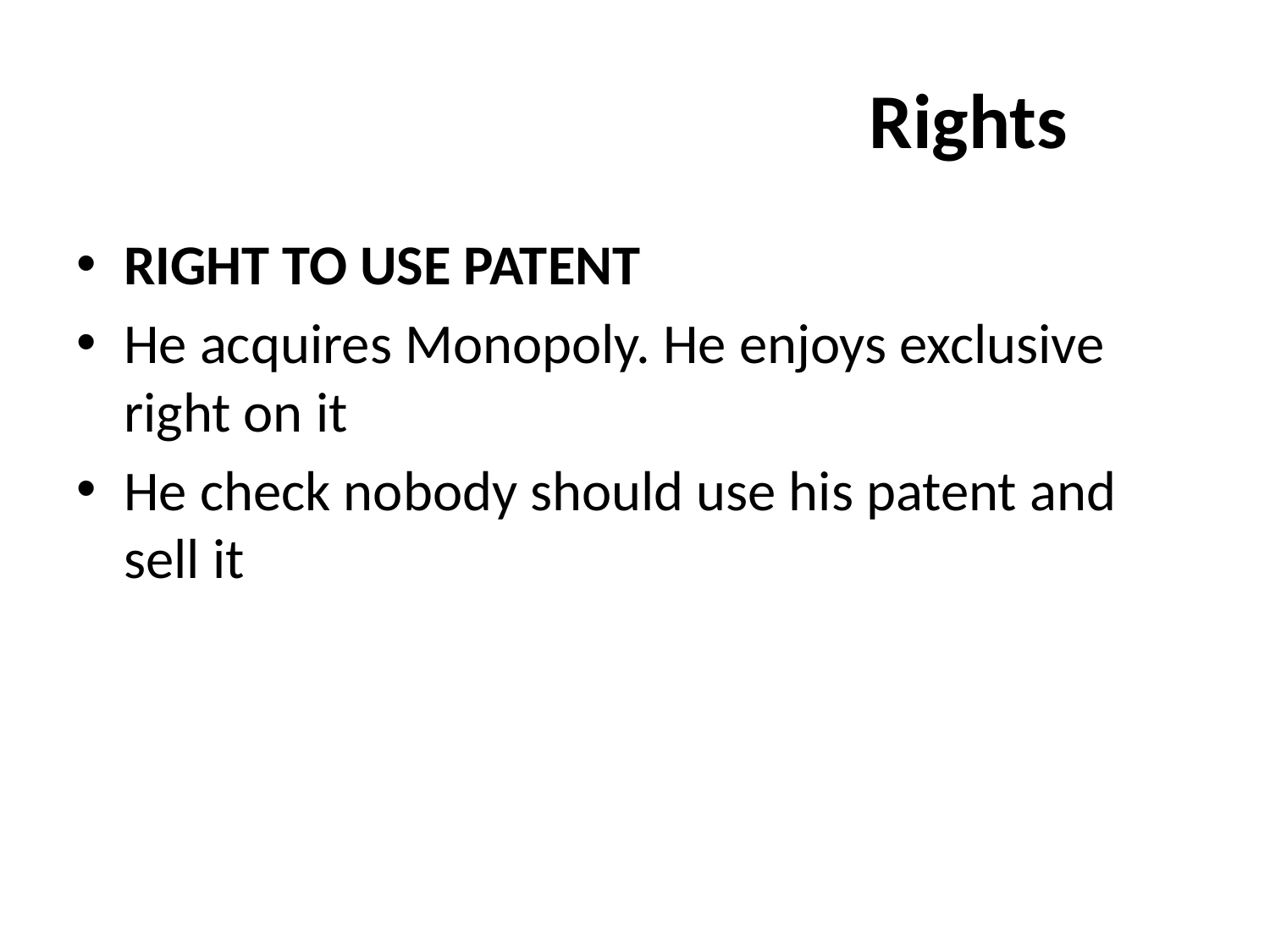

# Rights
RIGHT TO USE PATENT
He acquires Monopoly. He enjoys exclusive right on it
He check nobody should use his patent and sell it